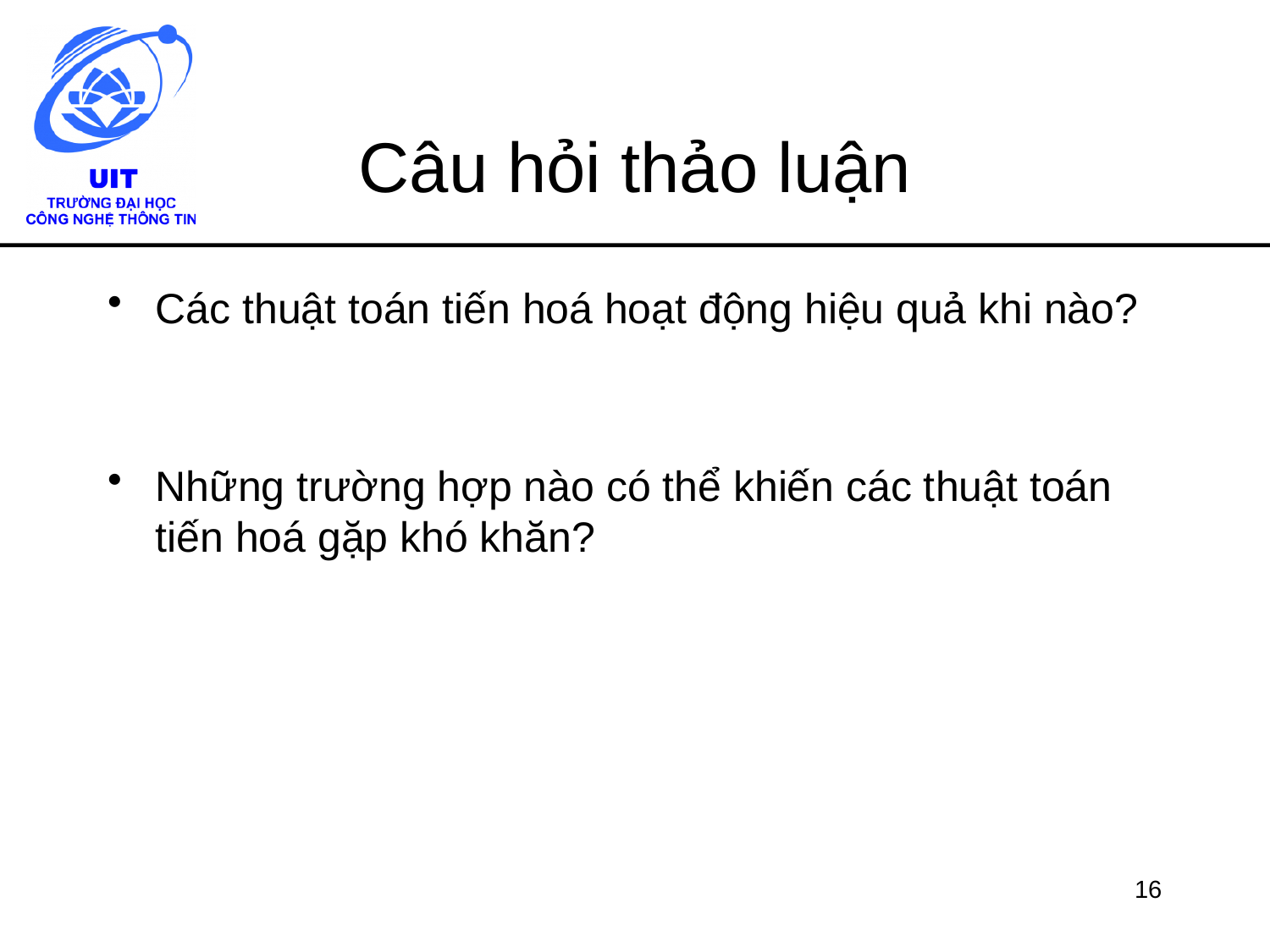

# Câu hỏi thảo luận
Các thuật toán tiến hoá hoạt động hiệu quả khi nào?

Những trường hợp nào có thể khiến các thuật toán tiến hoá gặp khó khăn?

16